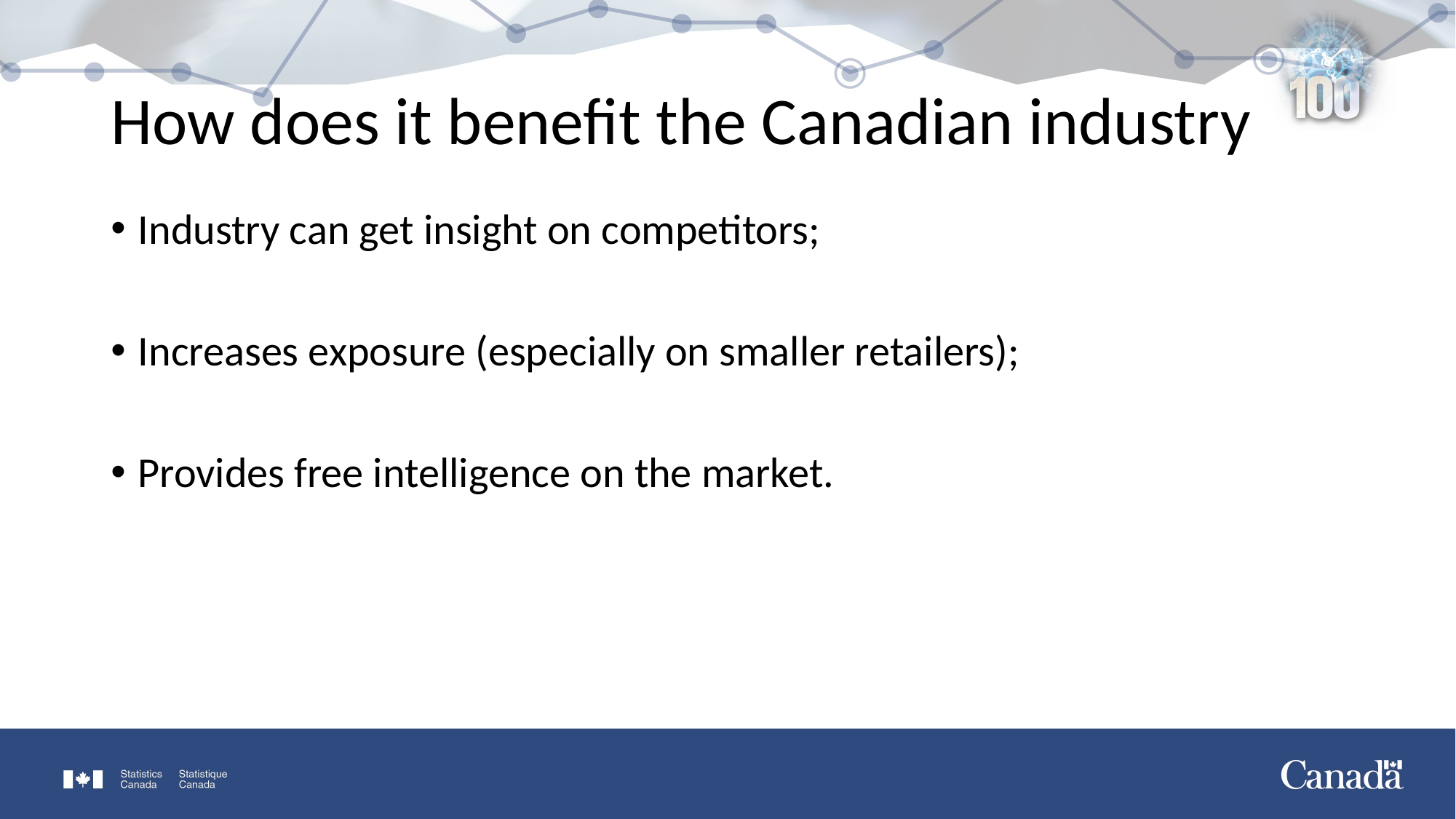

# How does it benefit the Canadian industry
Industry can get insight on competitors;

Increases exposure (especially on smaller retailers);

Provides free intelligence on the market.